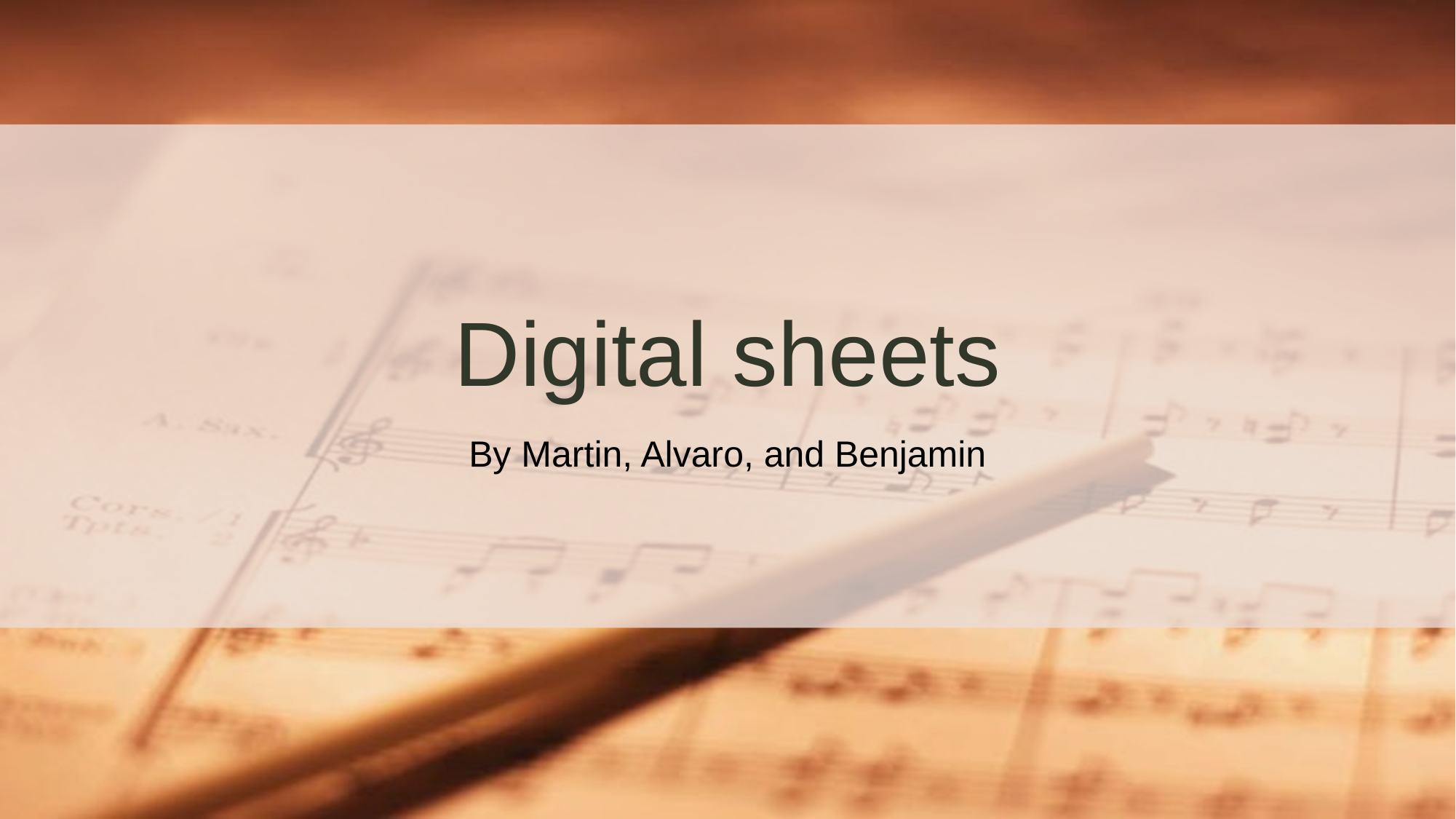

# Digital sheets
By Martin, Alvaro, and Benjamin